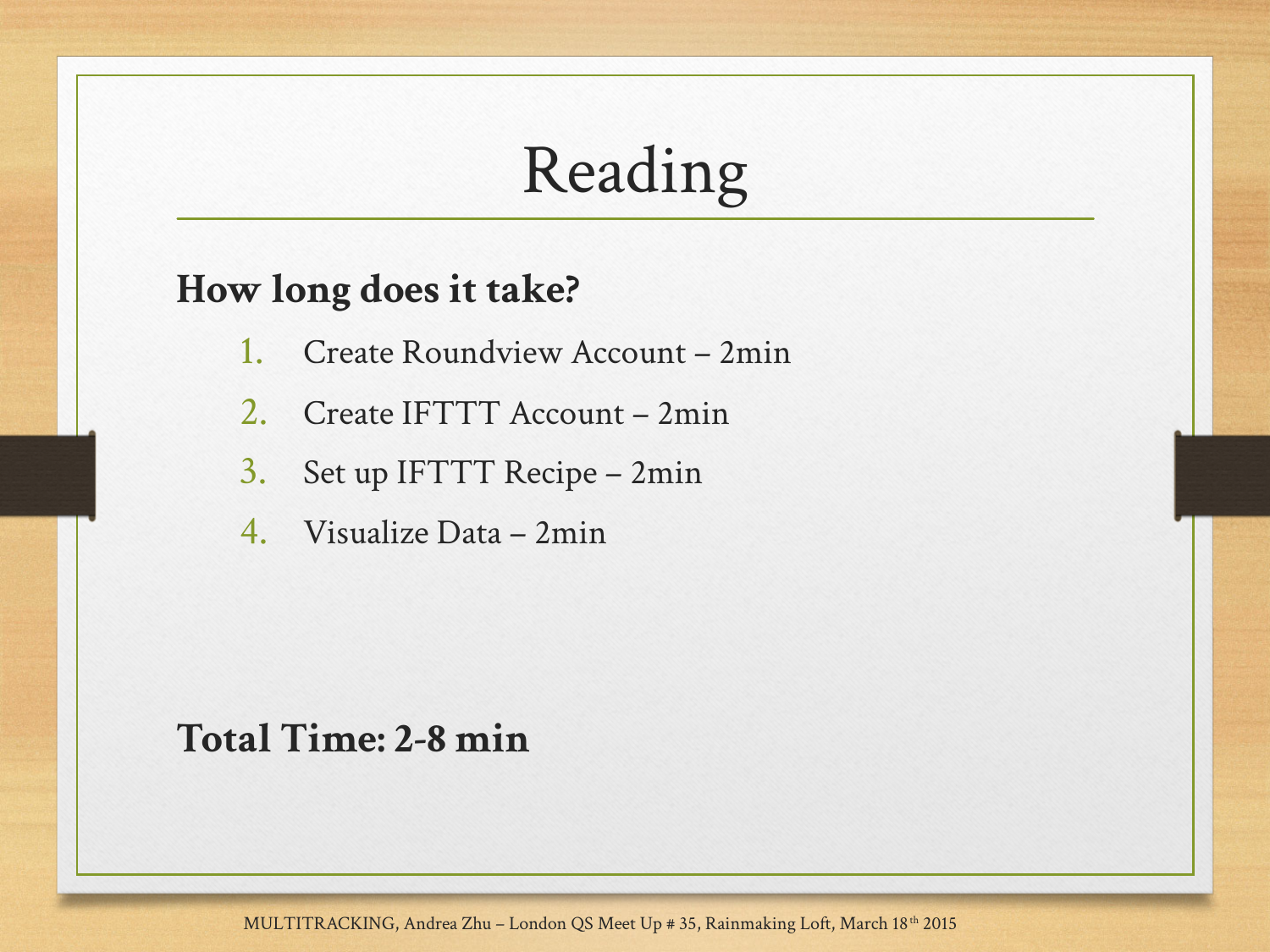

Reading
How long does it take?
Create Roundview Account – 2min
Create IFTTT Account – 2min
Set up IFTTT Recipe – 2min
Visualize Data – 2min

Total Time: 2-8 min
MULTITRACKING, Andrea Zhu – London QS Meet Up # 35, Rainmaking Loft, March 18th 2015